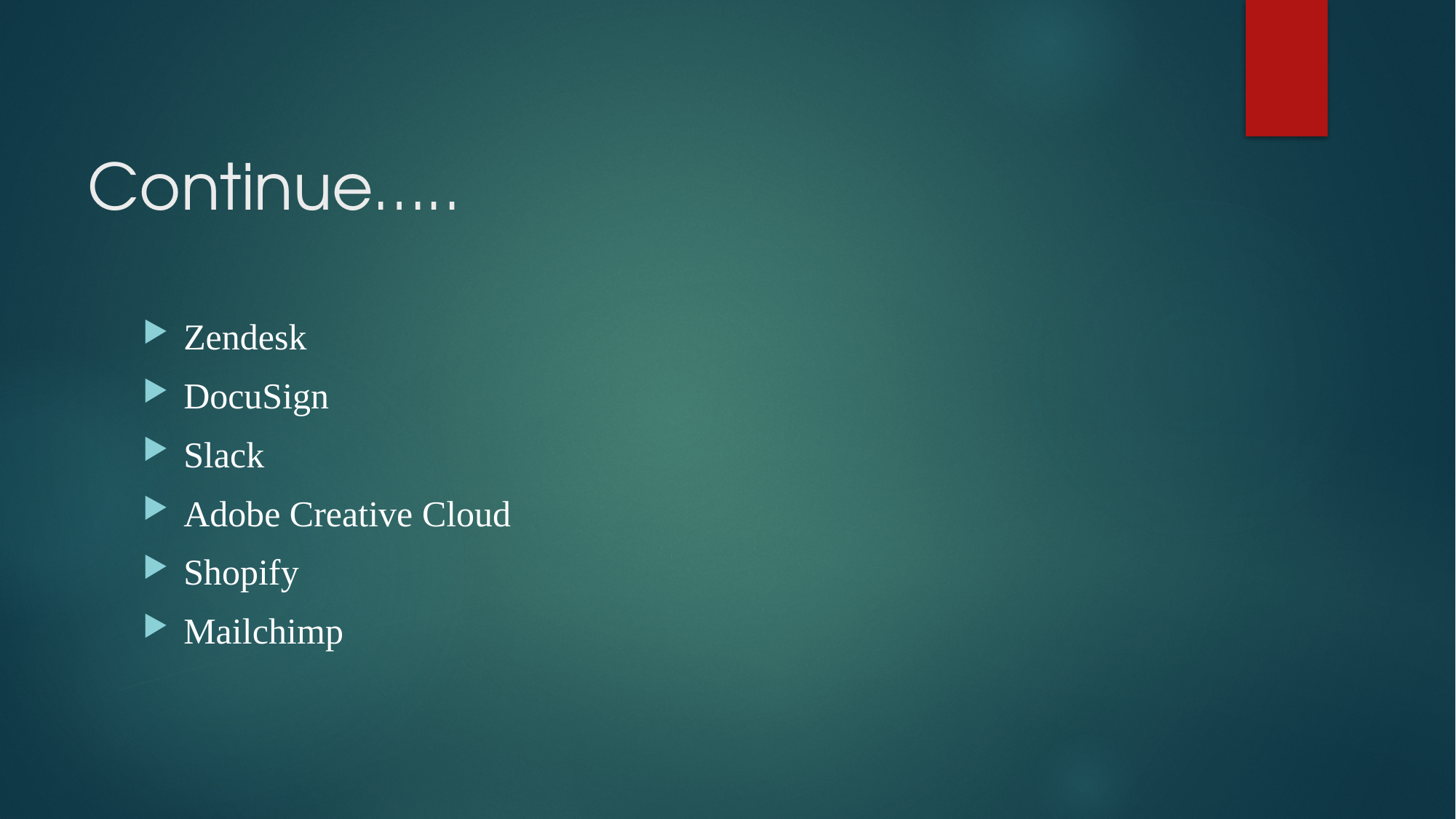

# Continue…..
Zendesk
DocuSign
Slack
Adobe Creative Cloud
Shopify
Mailchimp